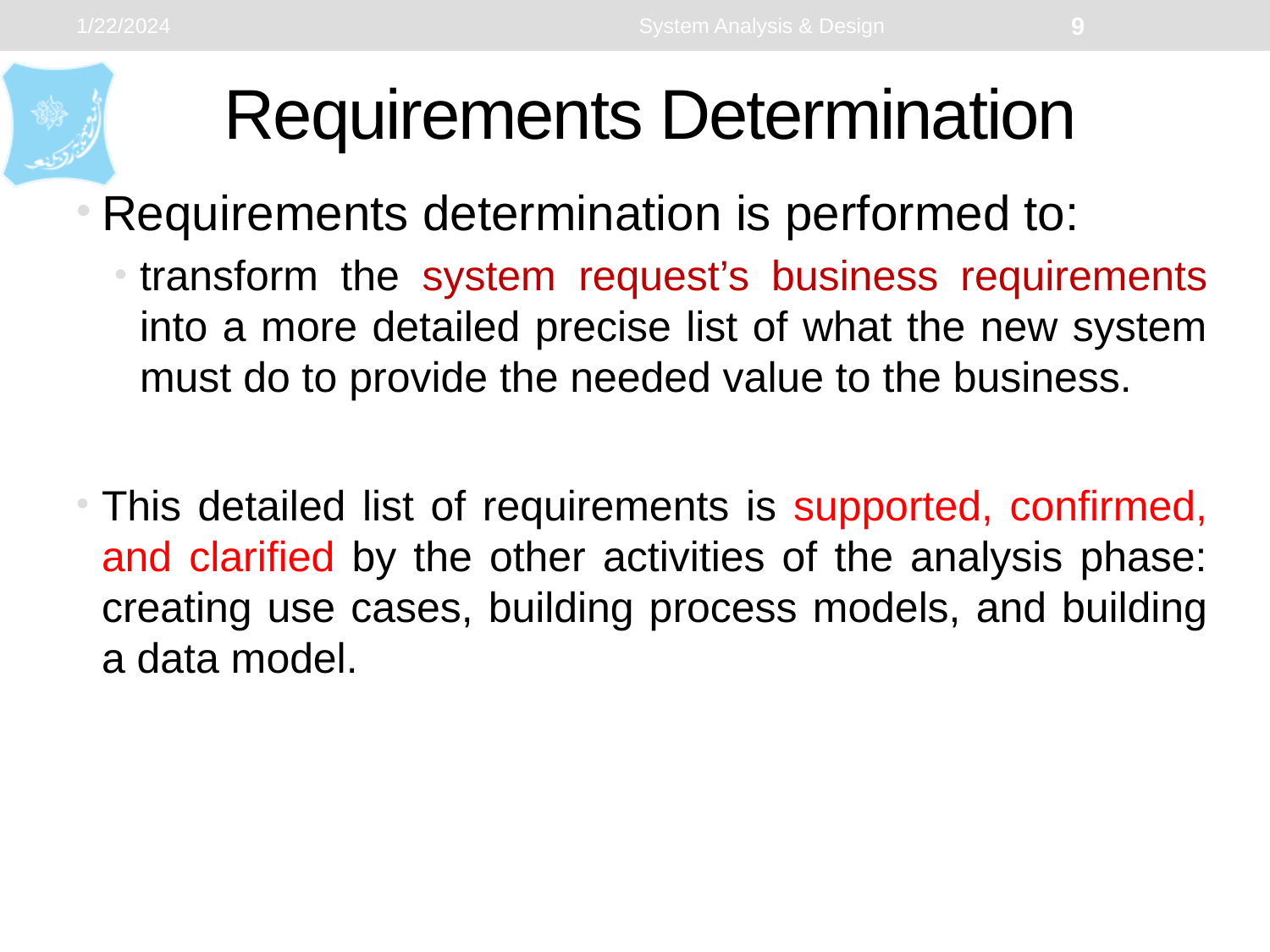

1/22/2024
System Analysis & Design
9
# Requirements Determination
Requirements determination is performed to:
transform the system request’s business requirements into a more detailed precise list of what the new system must do to provide the needed value to the business.

This detailed list of requirements is supported, confirmed, and clarified by the other activities of the analysis phase: creating use cases, building process models, and building a data model.